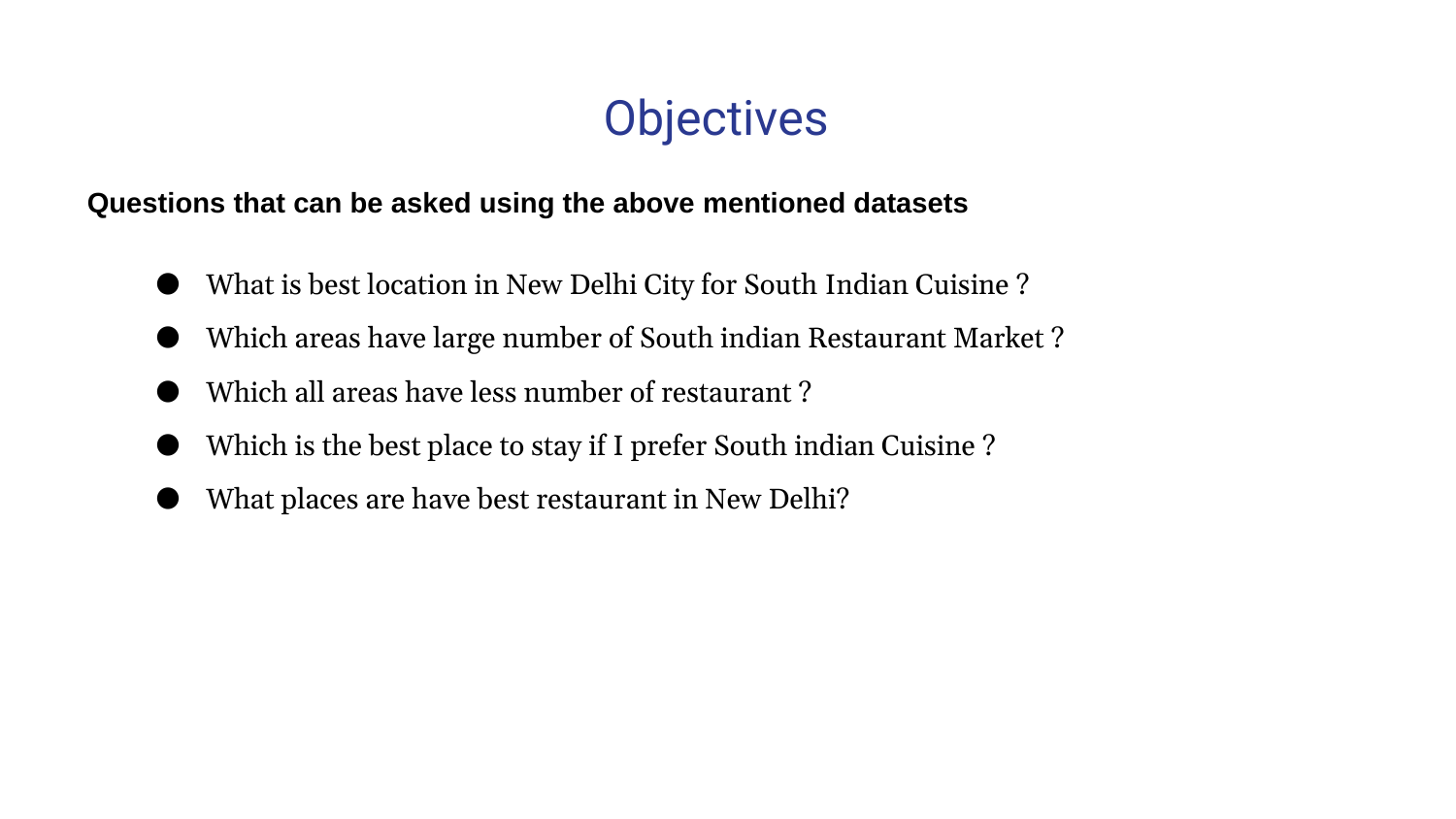

Objectives
Questions that can be asked using the above mentioned datasets
What is best location in New Delhi City for South Indian Cuisine ?
Which areas have large number of South indian Restaurant Market ?
Which all areas have less number of restaurant ?
Which is the best place to stay if I prefer South indian Cuisine ?
What places are have best restaurant in New Delhi?